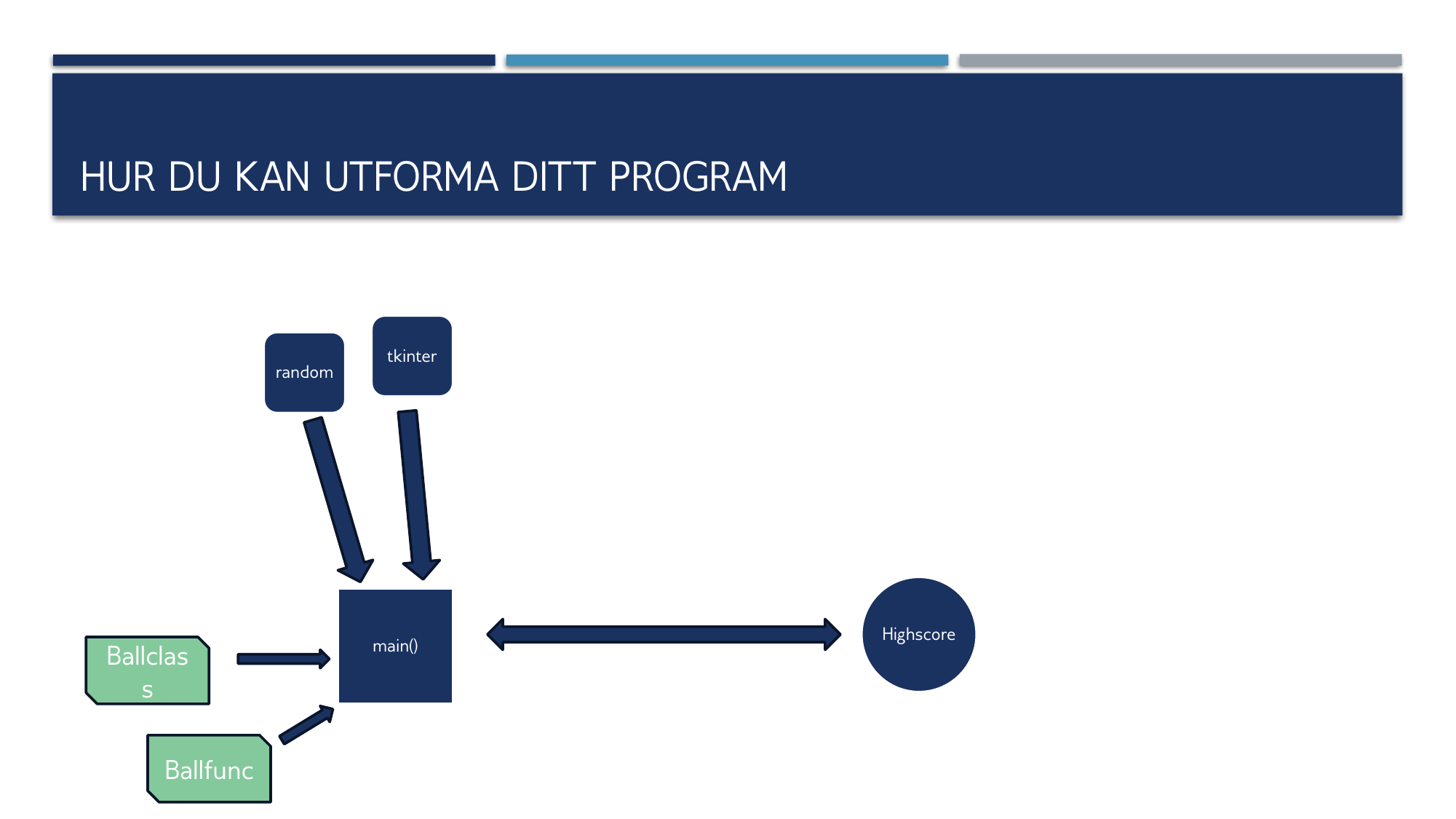

# HUR du kan utforma ditt PROGRAM
tkinter
random

Highscore
main()

Ballclass

Ballfunc